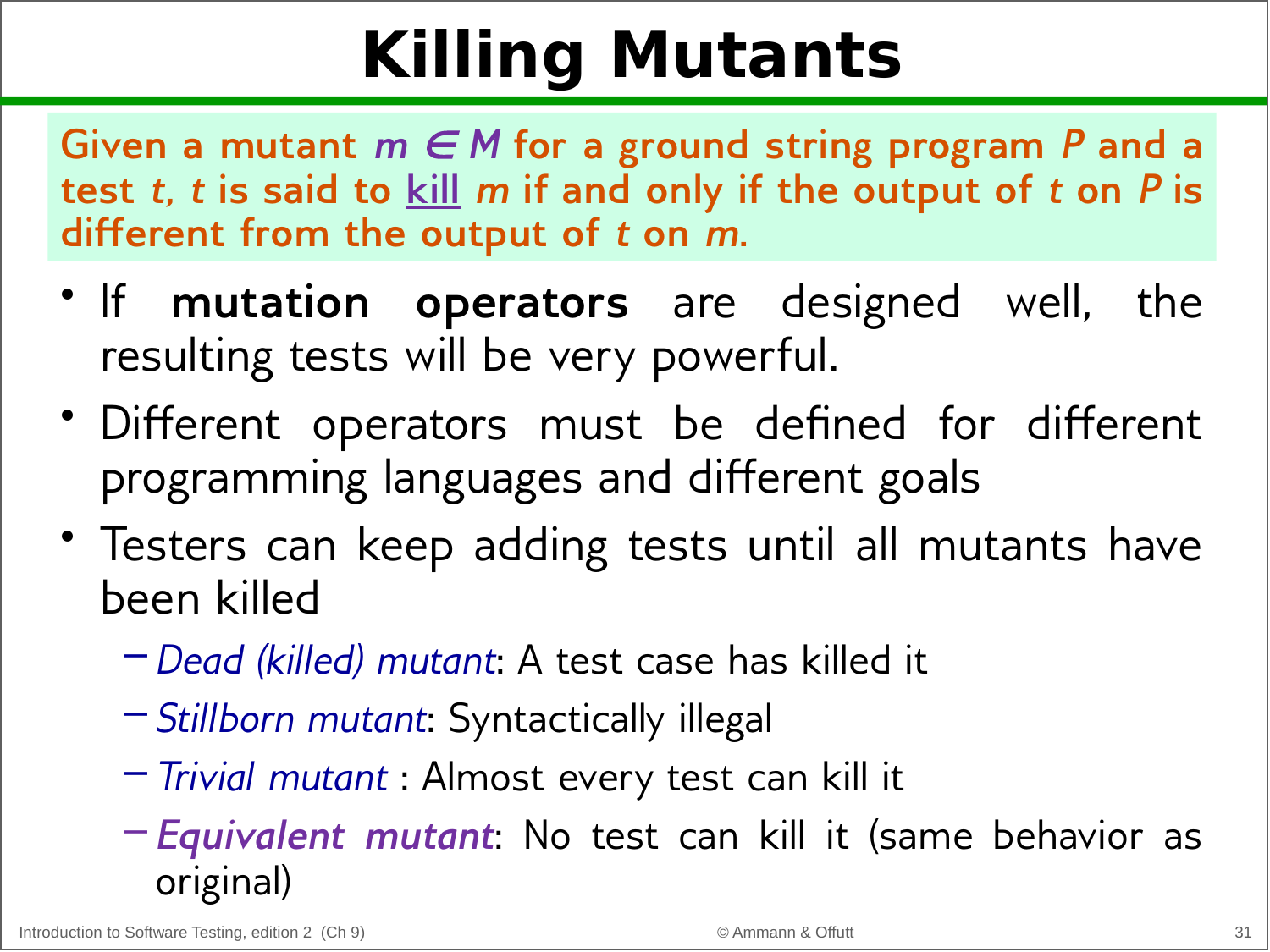

# Killing Mutants
Given a mutant m ∈ M for a ground string program P and a test t, t is said to kill m if and only if the output of t on P is different from the output of t on m.
If mutation operators are designed well, the resulting tests will be very powerful.
Different operators must be defined for different programming languages and different goals
Testers can keep adding tests until all mutants have been killed
Dead (killed) mutant: A test case has killed it
Stillborn mutant: Syntactically illegal
Trivial mutant : Almost every test can kill it
Equivalent mutant: No test can kill it (same behavior as original)

31
© Ammann & Offutt
Introduction to Software Testing, edition 2  (Ch 9)